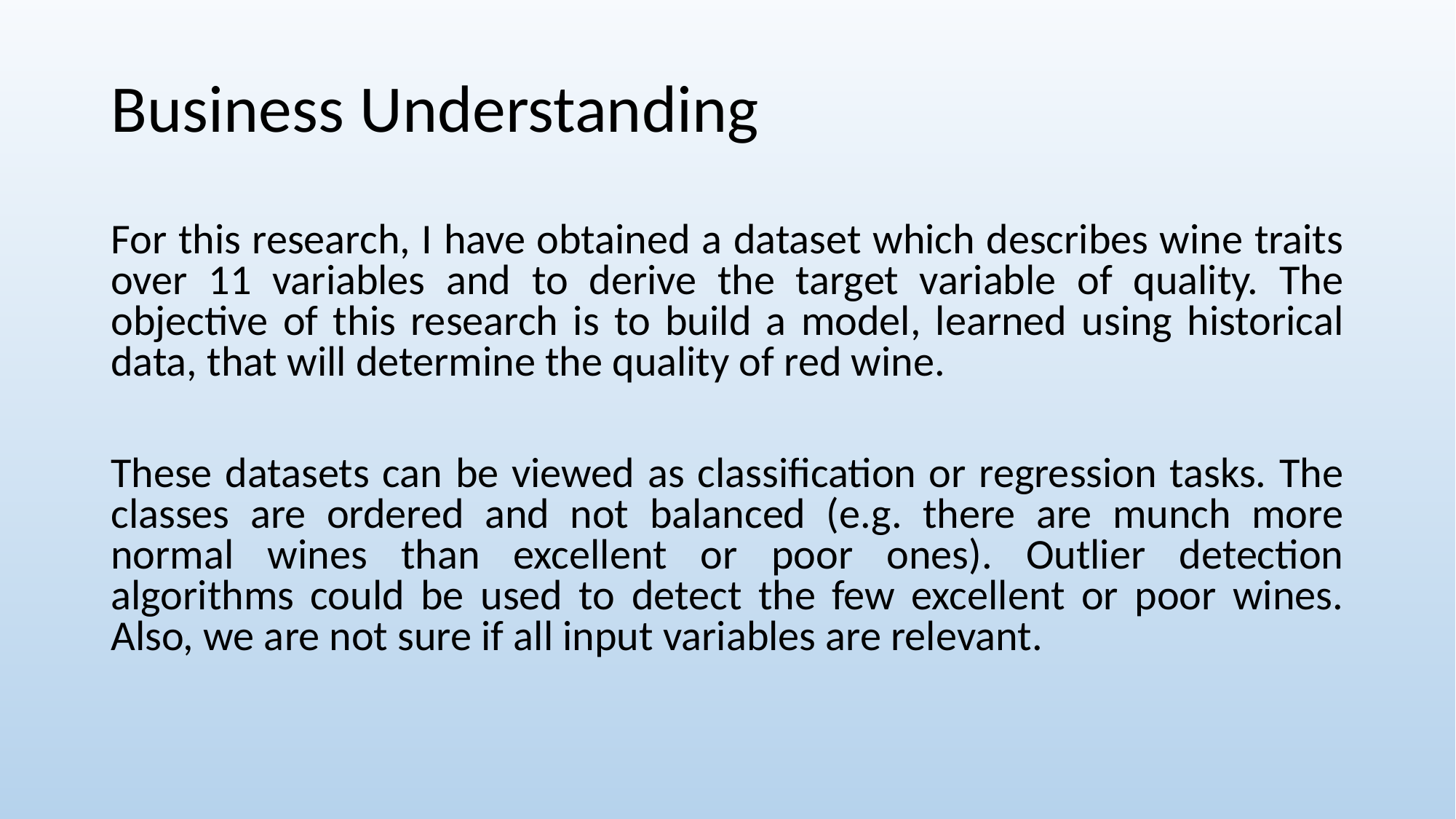

# Business Understanding
For this research, I have obtained a dataset which describes wine traits over 11 variables and to derive the target variable of quality. The objective of this research is to build a model, learned using historical data, that will determine the quality of red wine.

These datasets can be viewed as classification or regression tasks. The classes are ordered and not balanced (e.g. there are munch more normal wines than excellent or poor ones). Outlier detection algorithms could be used to detect the few excellent or poor wines. Also, we are not sure if all input variables are relevant.